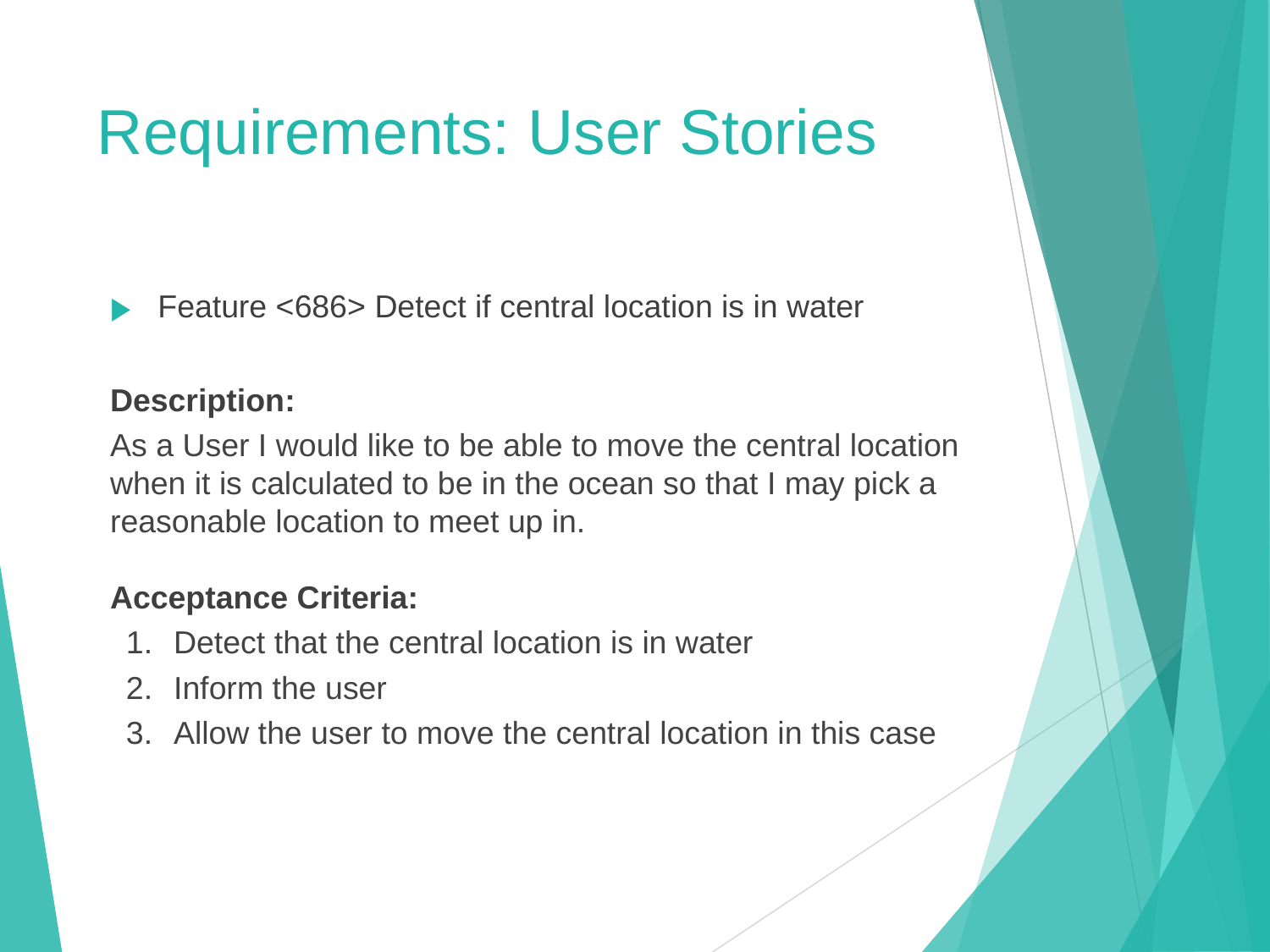

# Requirements: User Stories
Feature <686> Detect if central location is in water

Description:
As a User I would like to be able to move the central location when it is calculated to be in the ocean so that I may pick a reasonable location to meet up in.

Acceptance Criteria:
Detect that the central location is in water
Inform the user
Allow the user to move the central location in this case